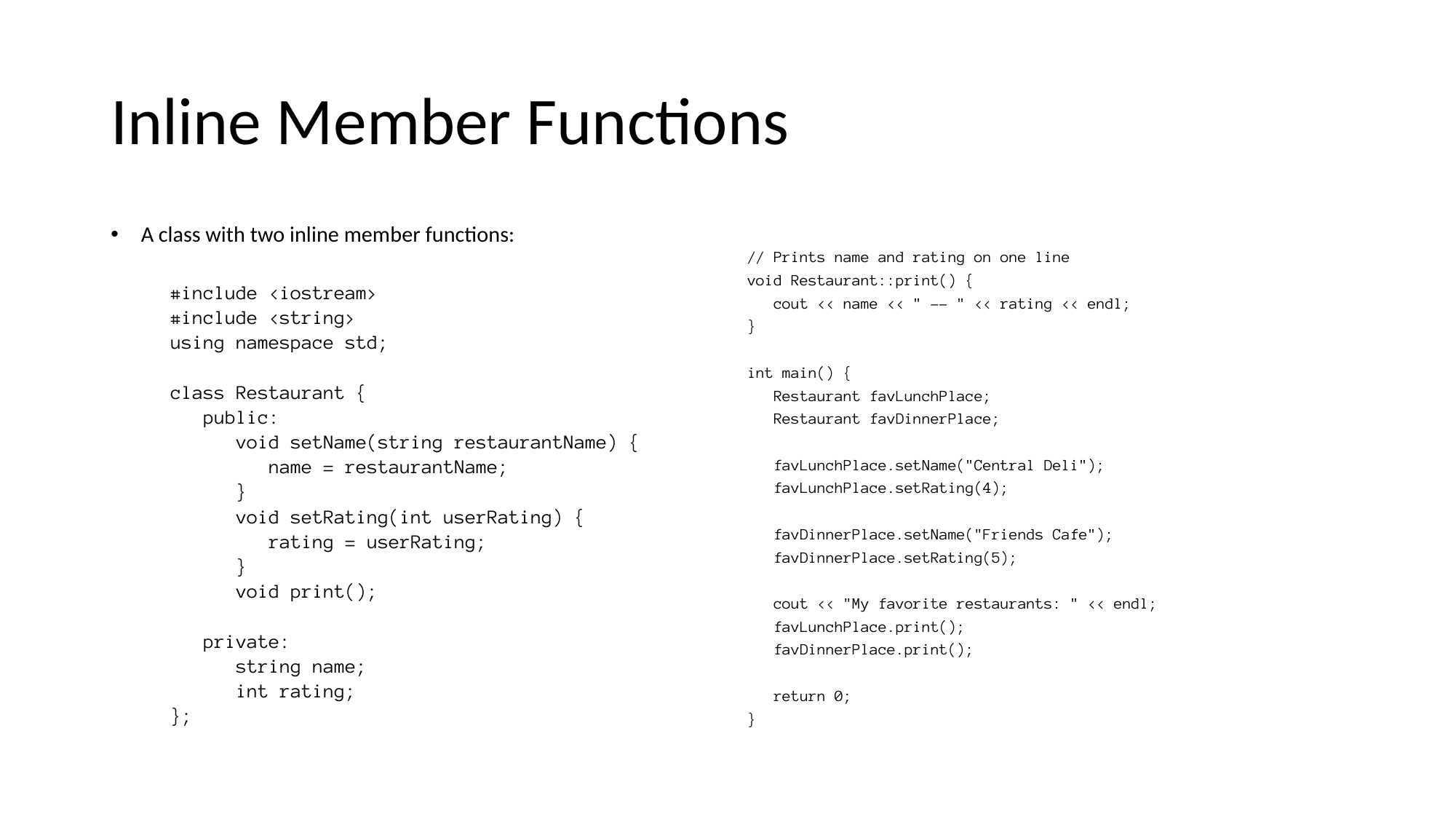

# Inline Member Functions
A class with two inline member functions:

#include <iostream>
#include <string>
using namespace std;

class Restaurant {
   public:
      void setName(string restaurantName) {
         name = restaurantName;
      }
      void setRating(int userRating) {
         rating = userRating;
      }
      void print();

   private:
      string name;
      int rating;
};

// Prints name and rating on one line
void Restaurant::print() {
   cout << name << " -- " << rating << endl;
}

int main() {
   Restaurant favLunchPlace;
   Restaurant favDinnerPlace;

   favLunchPlace.setName("Central Deli");
   favLunchPlace.setRating(4);

   favDinnerPlace.setName("Friends Cafe");
   favDinnerPlace.setRating(5);

   cout << "My favorite restaurants: " << endl;
   favLunchPlace.print();
   favDinnerPlace.print();

   return 0;
}